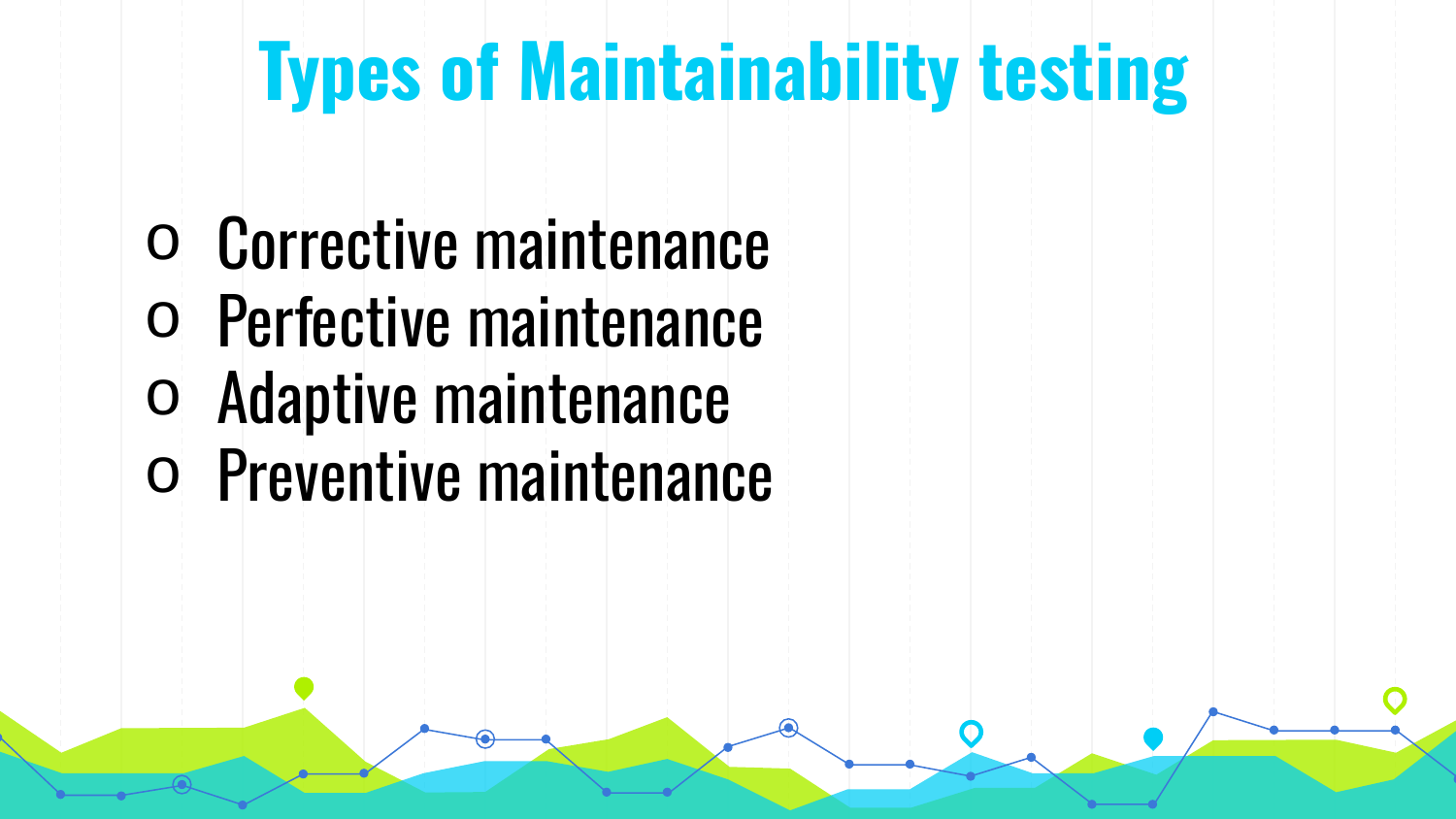

# Types of Maintainability testing
Corrective maintenance
Perfective maintenance
Adaptive maintenance
Preventive maintenance